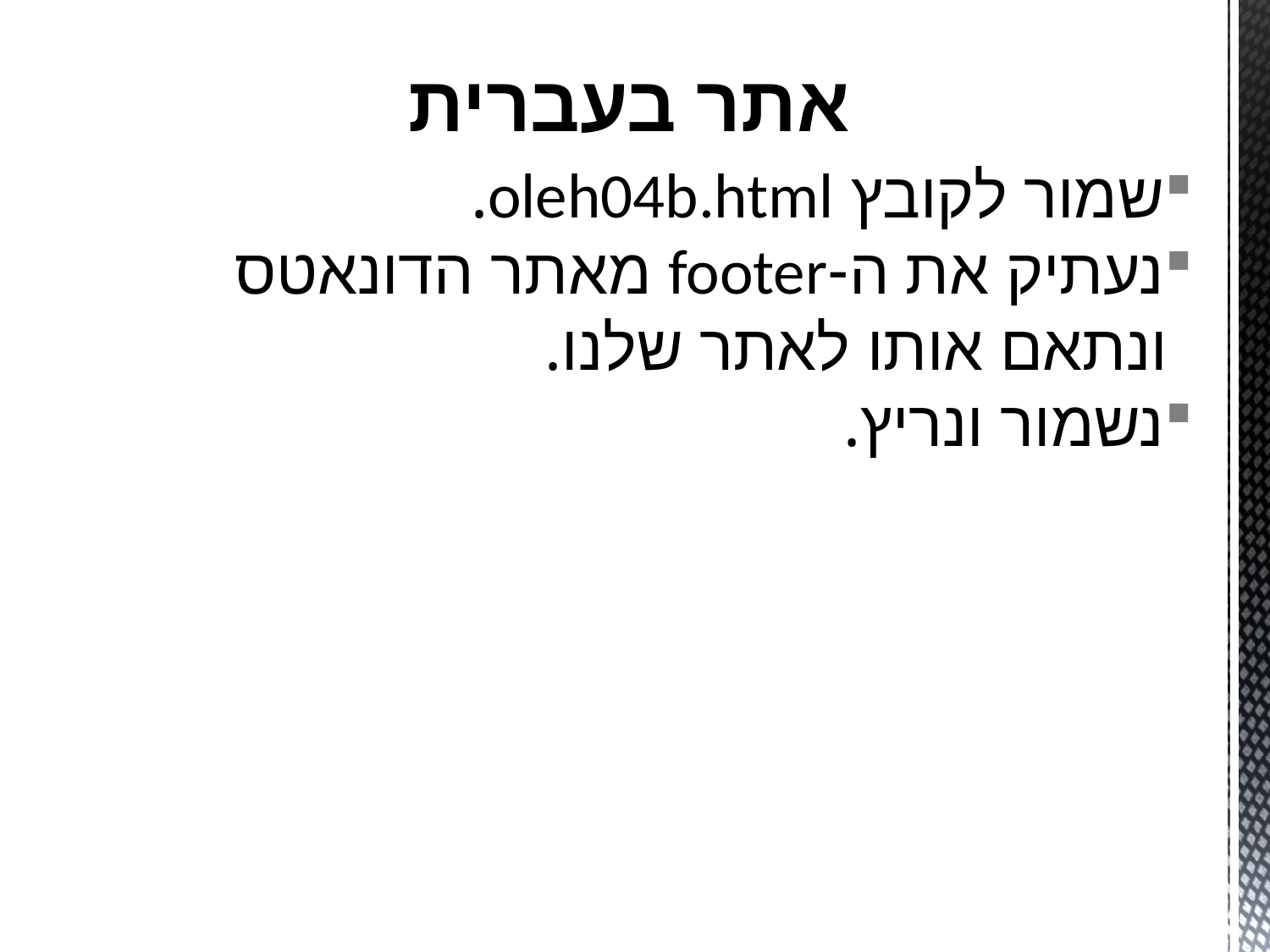

# אתר בעברית
שמור לקובץ oleh04b.html.
נעתיק את ה-footer מאתר הדונאטס ונתאם אותו לאתר שלנו.
נשמור ונריץ.